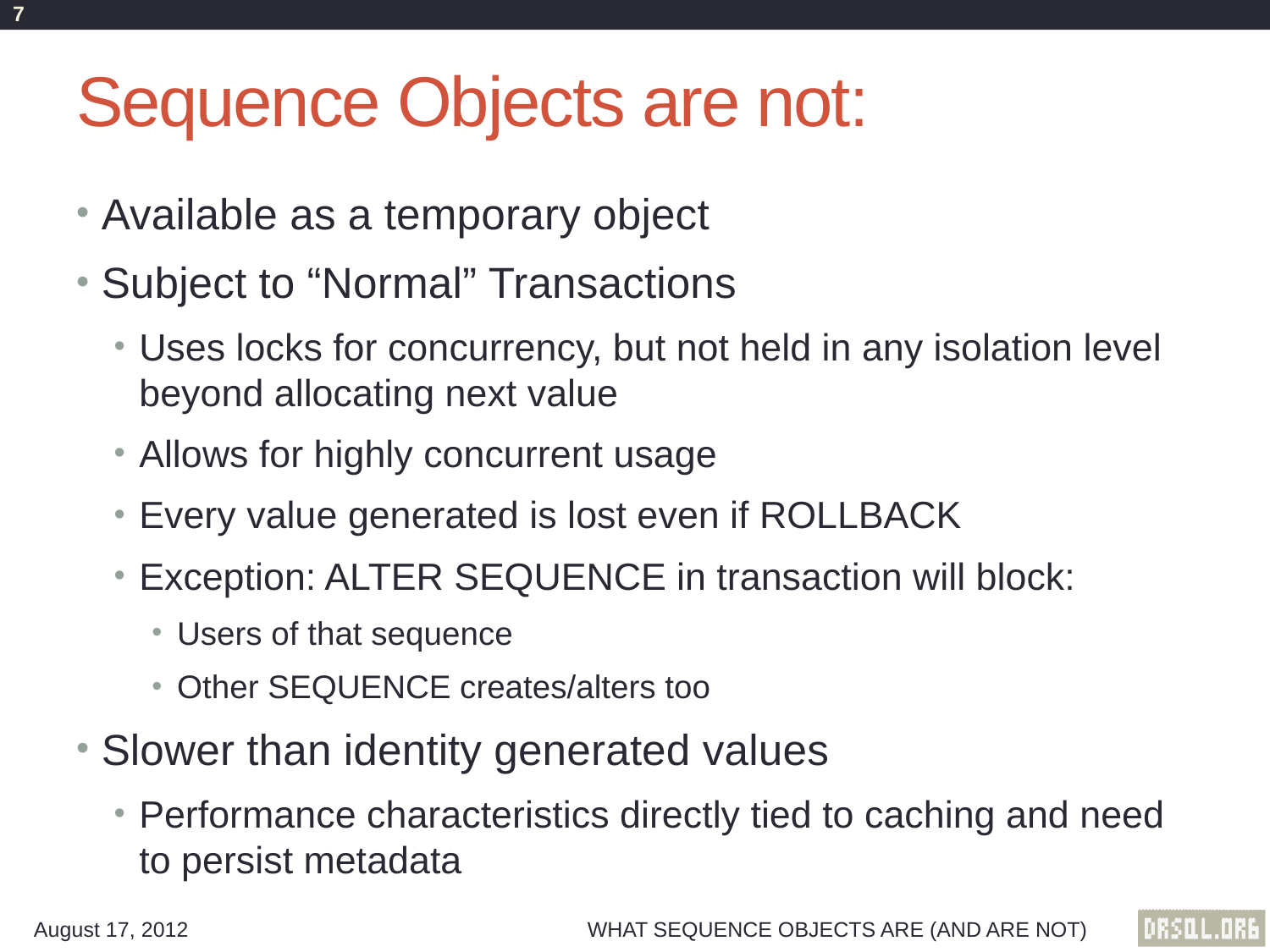

7
# Sequence Objects are not:
Available as a temporary object
Subject to “Normal” Transactions
Uses locks for concurrency, but not held in any isolation level beyond allocating next value
Allows for highly concurrent usage
Every value generated is lost even if ROLLBACK
Exception: ALTER SEQUENCE in transaction will block:
Users of that sequence
Other SEQUENCE creates/alters too
Slower than identity generated values
Performance characteristics directly tied to caching and need to persist metadata

What Sequence Objects Are (And Are Not)
August 17, 2012